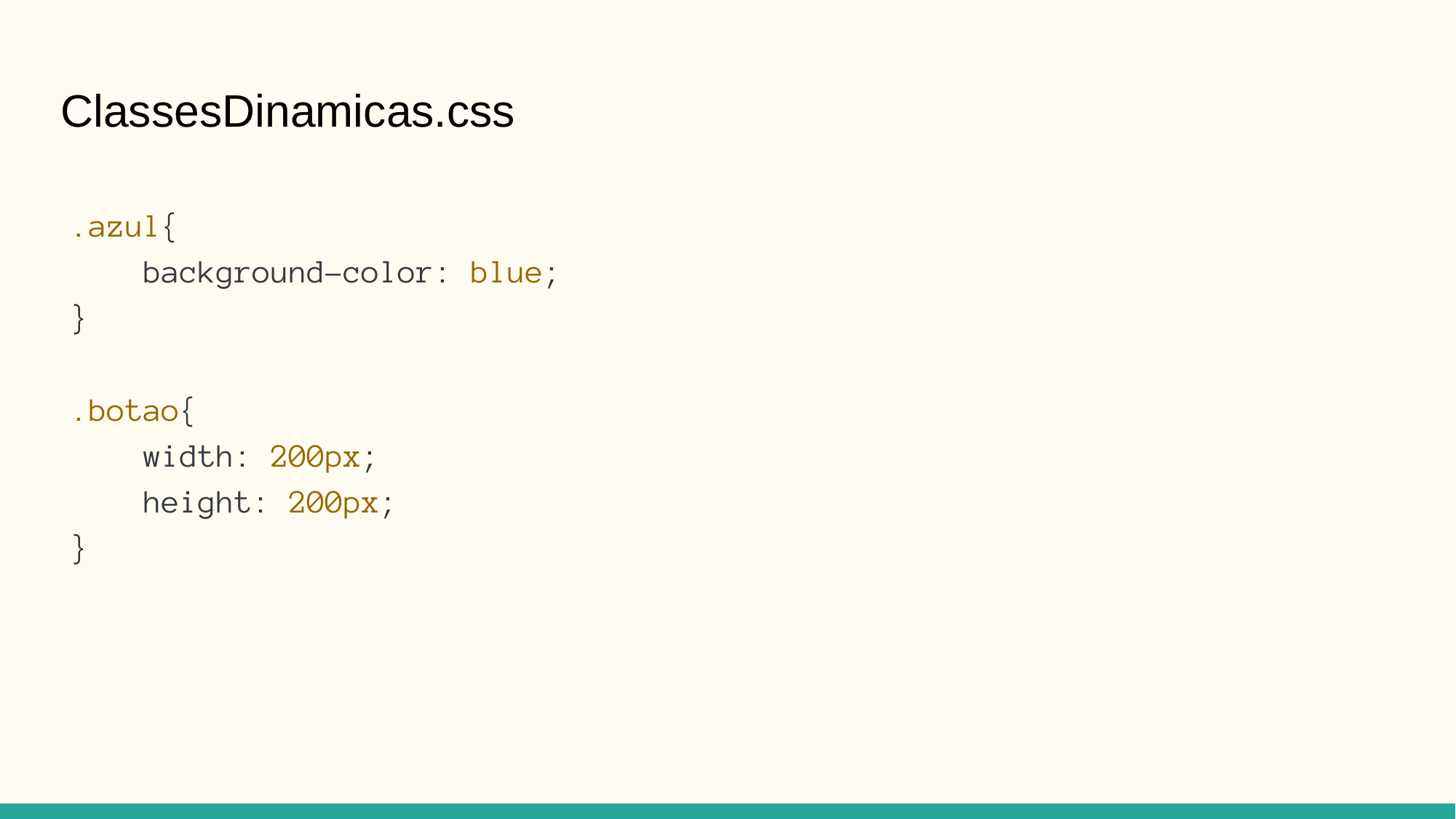

# ClassesDinamicas.css
.azul{
    background-color: blue;
}
.botao{
    width: 200px;
    height: 200px;
}